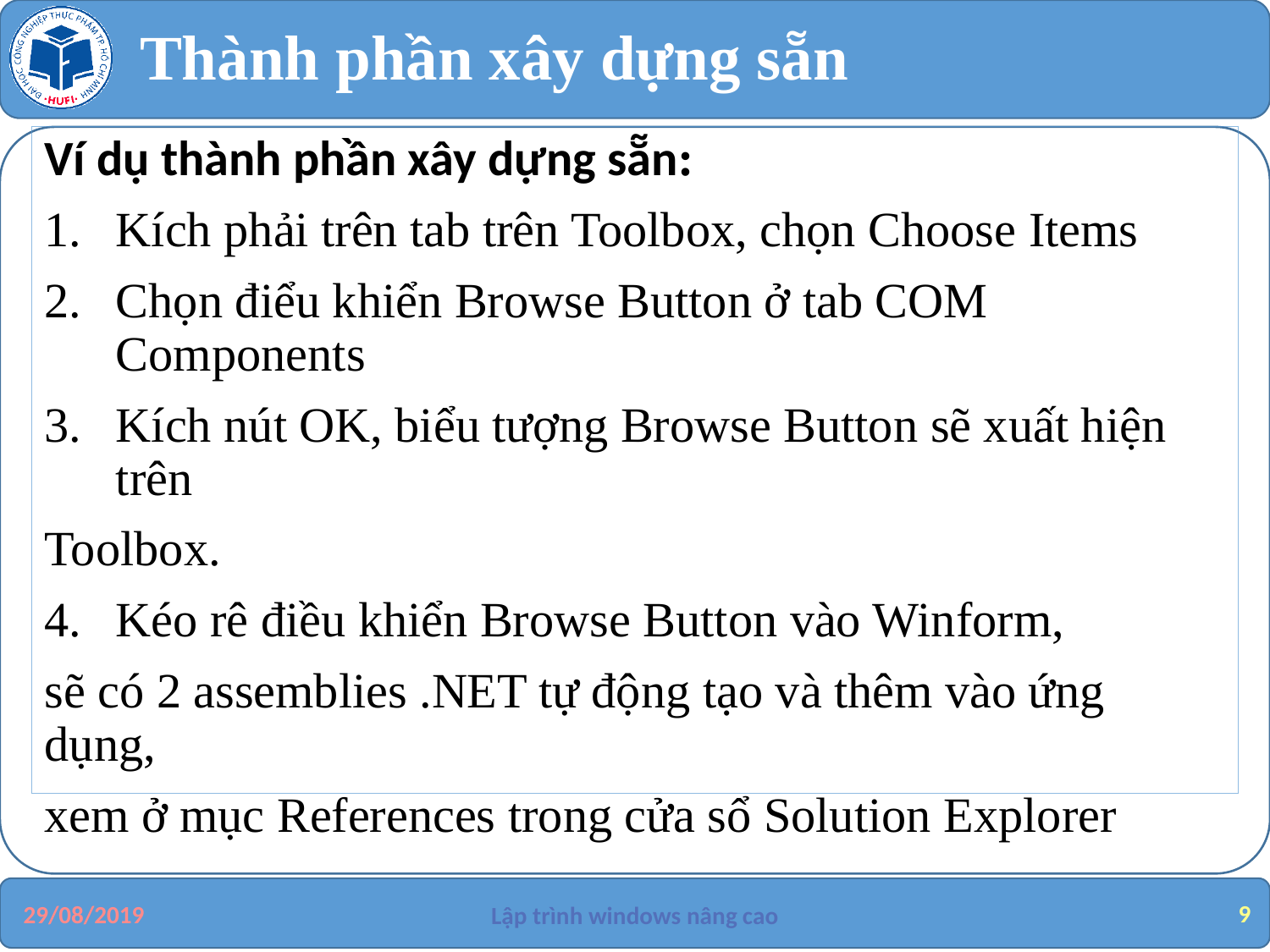

# Thành phần xây dựng sẵn
Ví dụ thành phần xây dựng sẵn:
Kích phải trên tab trên Toolbox, chọn Choose Items
Chọn điểu khiển Browse Button ở tab COM Components
Kích nút OK, biểu tượng Browse Button sẽ xuất hiện trên
Toolbox.
Kéo rê điều khiển Browse Button vào Winform,
sẽ có 2 assemblies .NET tự động tạo và thêm vào ứng dụng,
xem ở mục References trong cửa sổ Solution Explorer
9
29/08/2019
Lập trình windows nâng cao